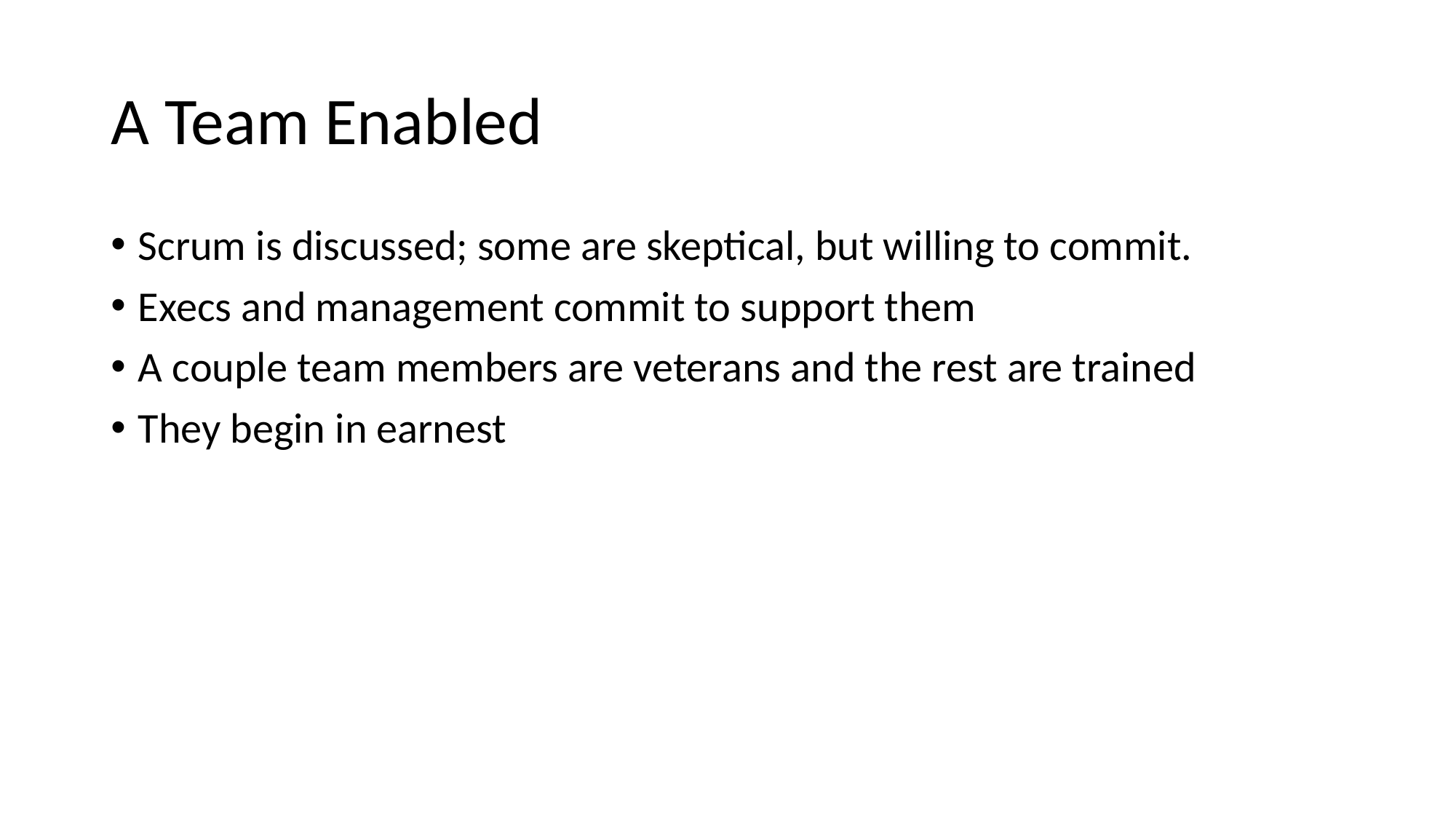

# A Team Enabled
Scrum is discussed; some are skeptical, but willing to commit.
Execs and management commit to support them
A couple team members are veterans and the rest are trained
They begin in earnest